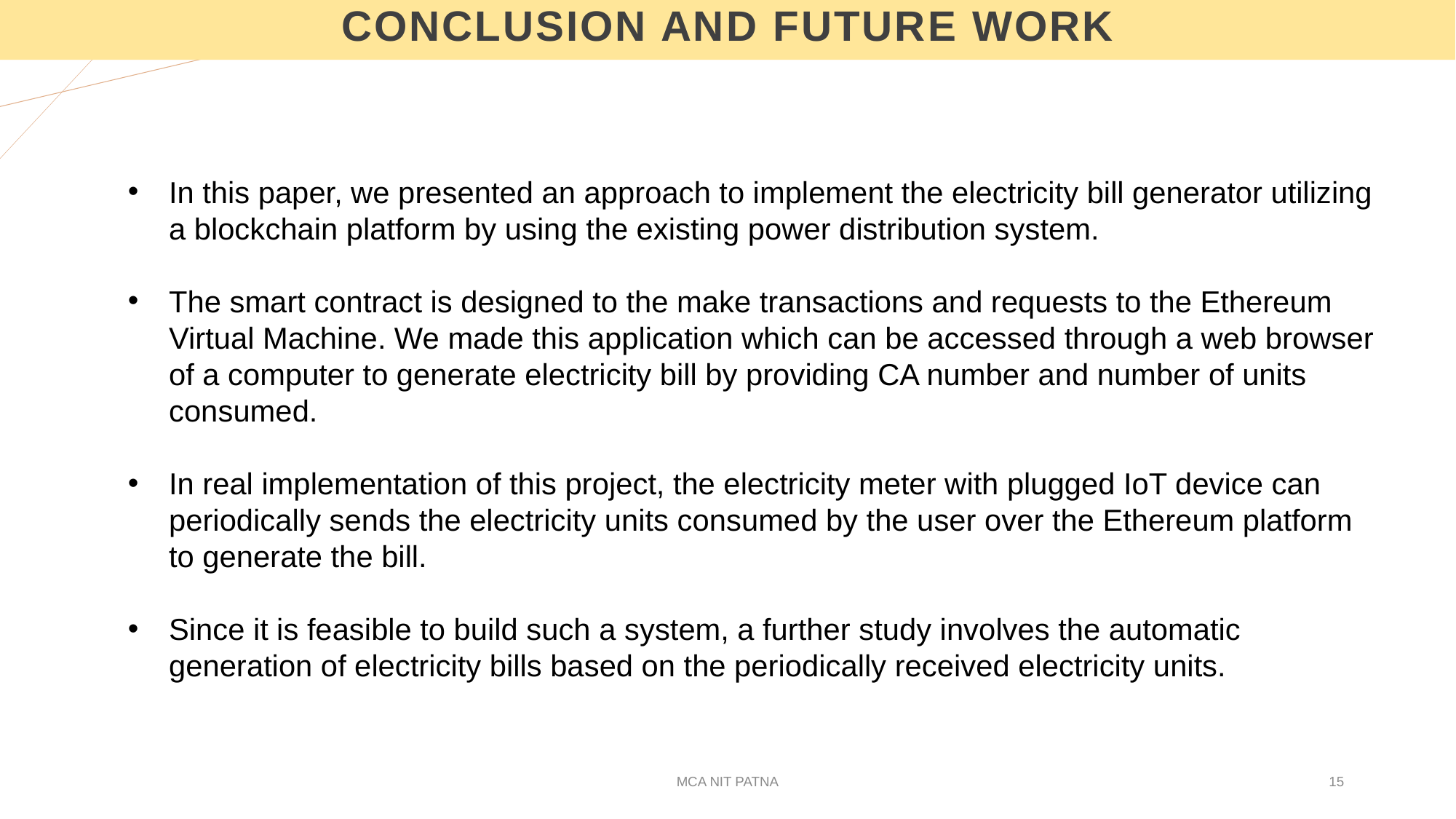

# Conclusion and future work
In this paper, we presented an approach to implement the electricity bill generator utilizing a blockchain platform by using the existing power distribution system.

The smart contract is designed to the make transactions and requests to the Ethereum Virtual Machine. We made this application which can be accessed through a web browser of a computer to generate electricity bill by providing CA number and number of units consumed.

In real implementation of this project, the electricity meter with plugged IoT device can periodically sends the electricity units consumed by the user over the Ethereum platform to generate the bill.

Since it is feasible to build such a system, a further study involves the automatic generation of electricity bills based on the periodically received electricity units.

MCA NIT PATNA
15